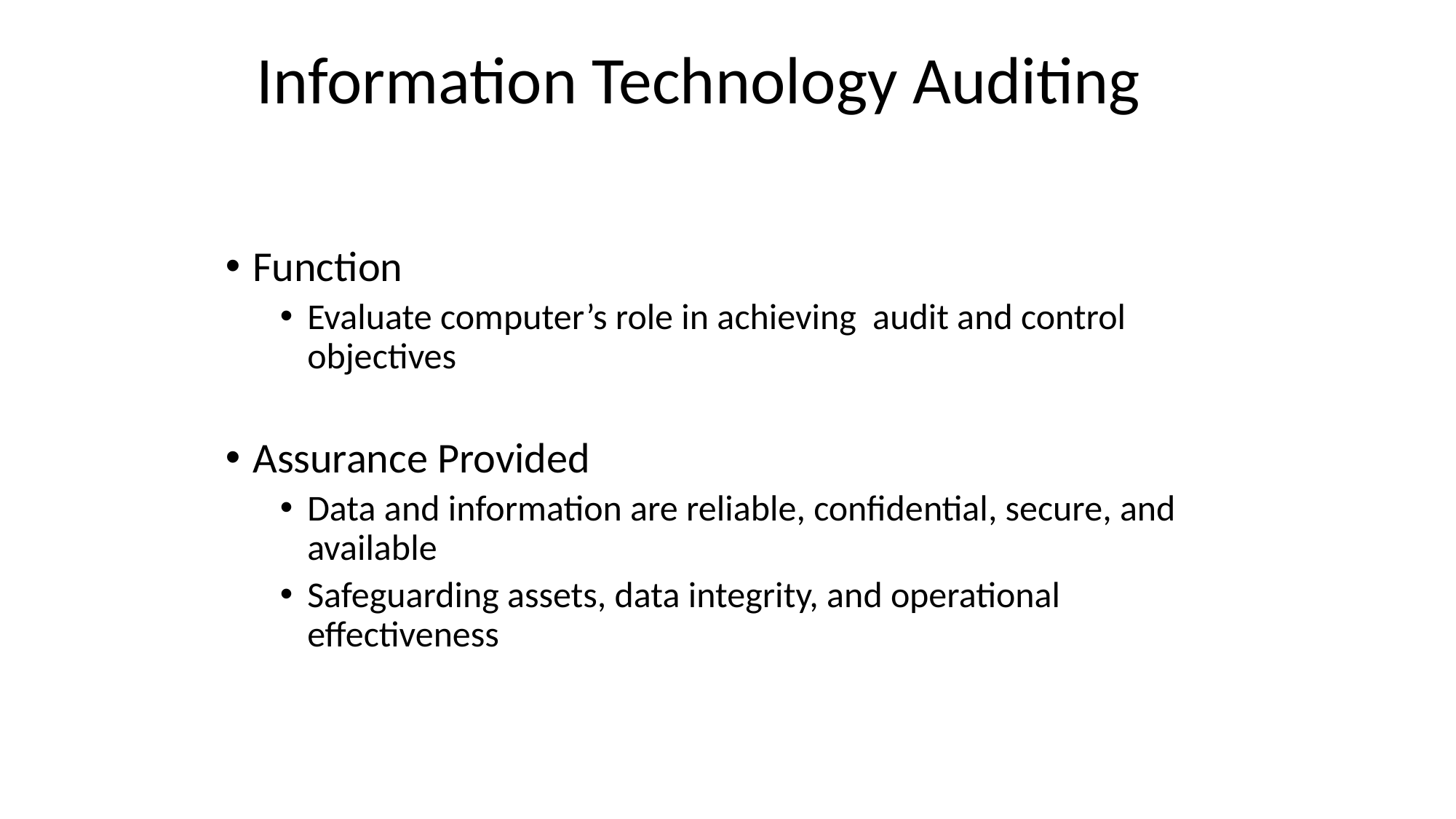

# Information Technology Auditing
Function
Evaluate computer’s role in achieving  audit and control objectives

Assurance Provided
Data and information are reliable, confidential, secure, and available
Safeguarding assets, data integrity, and operational effectiveness